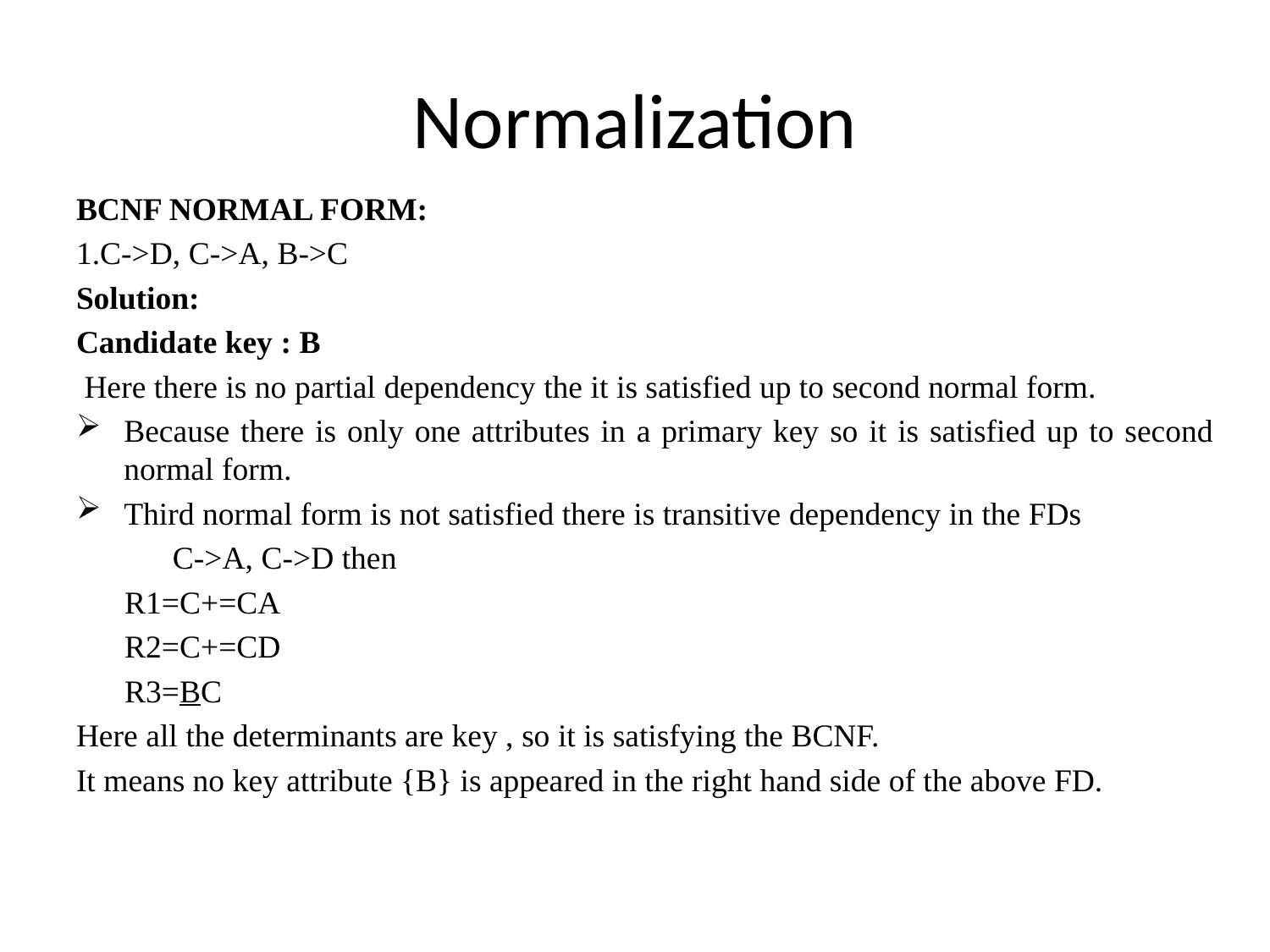

# Normalization

BCNF NORMAL FORM:
1.C->D, C->A, B->C
Solution:
Candidate key : B
 Here there is no partial dependency the it is satisfied up to second normal form.
Because there is only one attributes in a primary key so it is satisfied up to second normal form.
Third normal form is not satisfied there is transitive dependency in the FDs
            C->A, C->D then
      R1=C+=CA
      R2=C+=CD
      R3=BC
Here all the determinants are key , so it is satisfying the BCNF.
It means no key attribute {B} is appeared in the right hand side of the above FD.